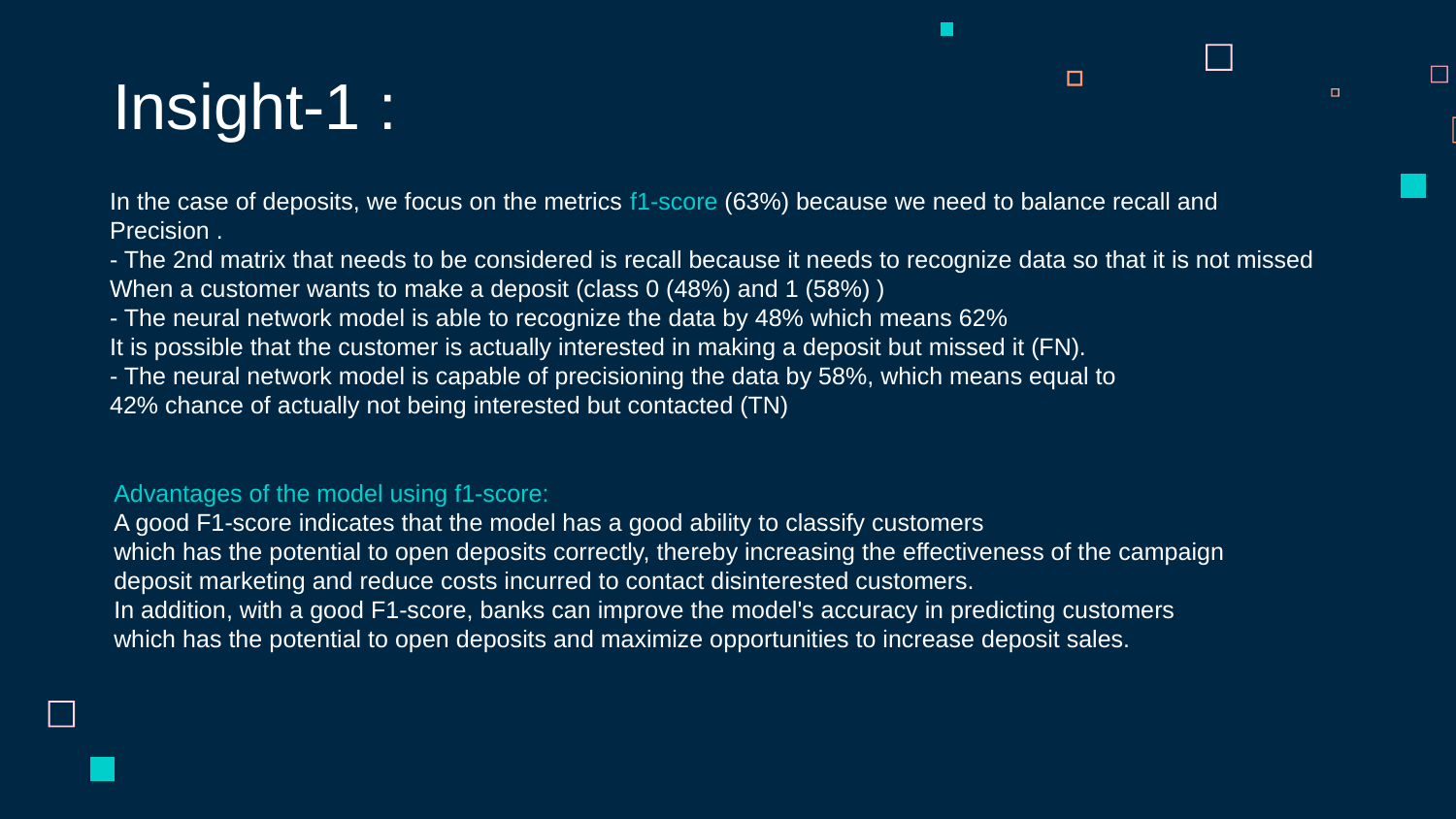

# Insight-1 :
In the case of deposits, we focus on the metrics f1-score (63%) because we need to balance recall and
Precision .
- The 2nd matrix that needs to be considered is recall because it needs to recognize data so that it is not missed
When a customer wants to make a deposit (class 0 (48%) and 1 (58%) )
- The neural network model is able to recognize the data by 48% which means 62%
It is possible that the customer is actually interested in making a deposit but missed it (FN).
- The neural network model is capable of precisioning the data by 58%, which means equal to
42% chance of actually not being interested but contacted (TN)
Advantages of the model using f1-score:
A good F1-score indicates that the model has a good ability to classify customers
which has the potential to open deposits correctly, thereby increasing the effectiveness of the campaign
deposit marketing and reduce costs incurred to contact disinterested customers.
In addition, with a good F1-score, banks can improve the model's accuracy in predicting customers
which has the potential to open deposits and maximize opportunities to increase deposit sales.